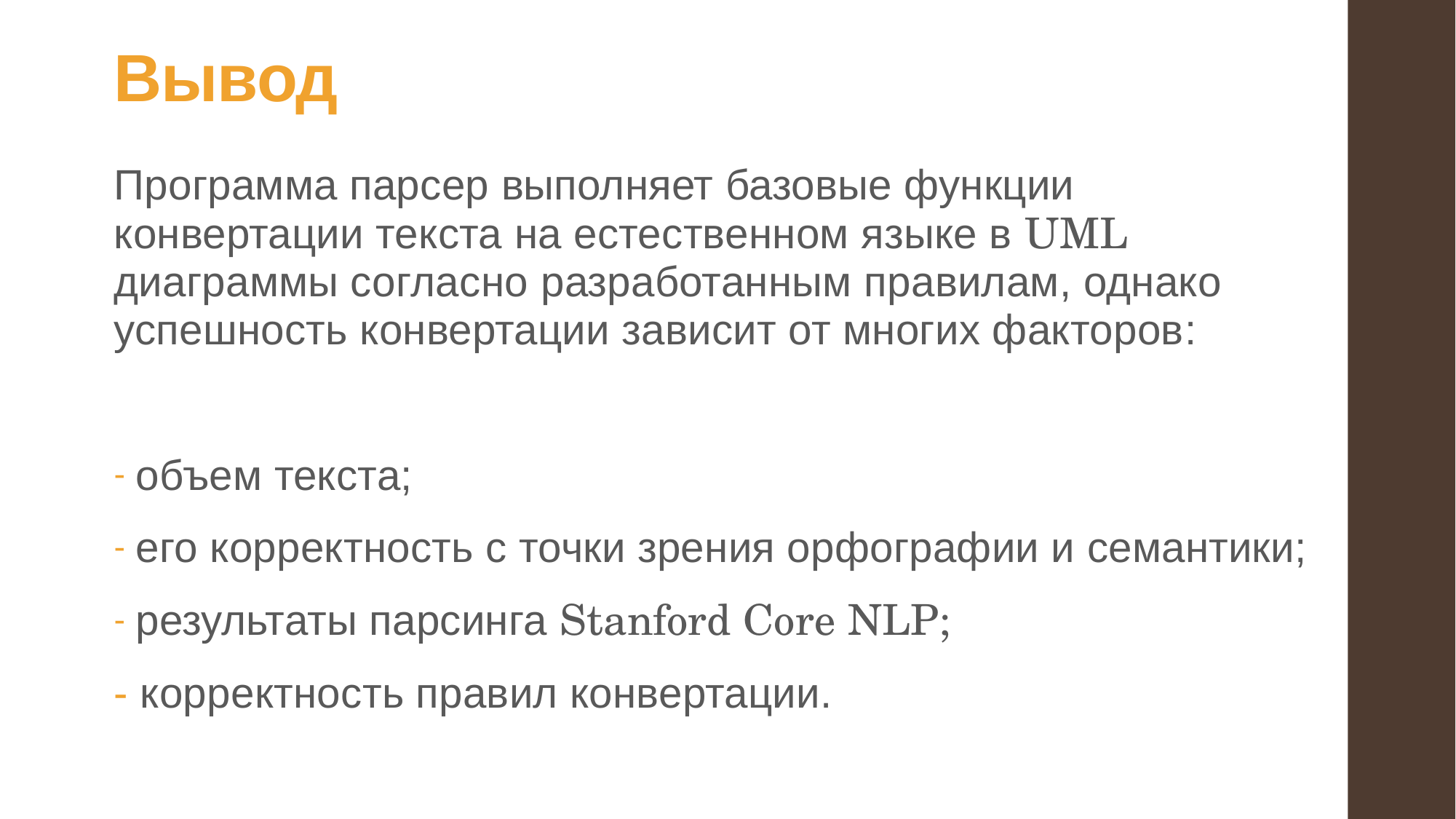

# Вывод
Программа парсер выполняет базовые функции конвертации текста на естественном языке в UML диаграммы согласно разработанным правилам, однако успешность конвертации зависит от многих факторов:

объем текста;
его корректность с точки зрения орфографии и семантики;
результаты парсинга Stanford Core NLP;
- корректность правил конвертации.